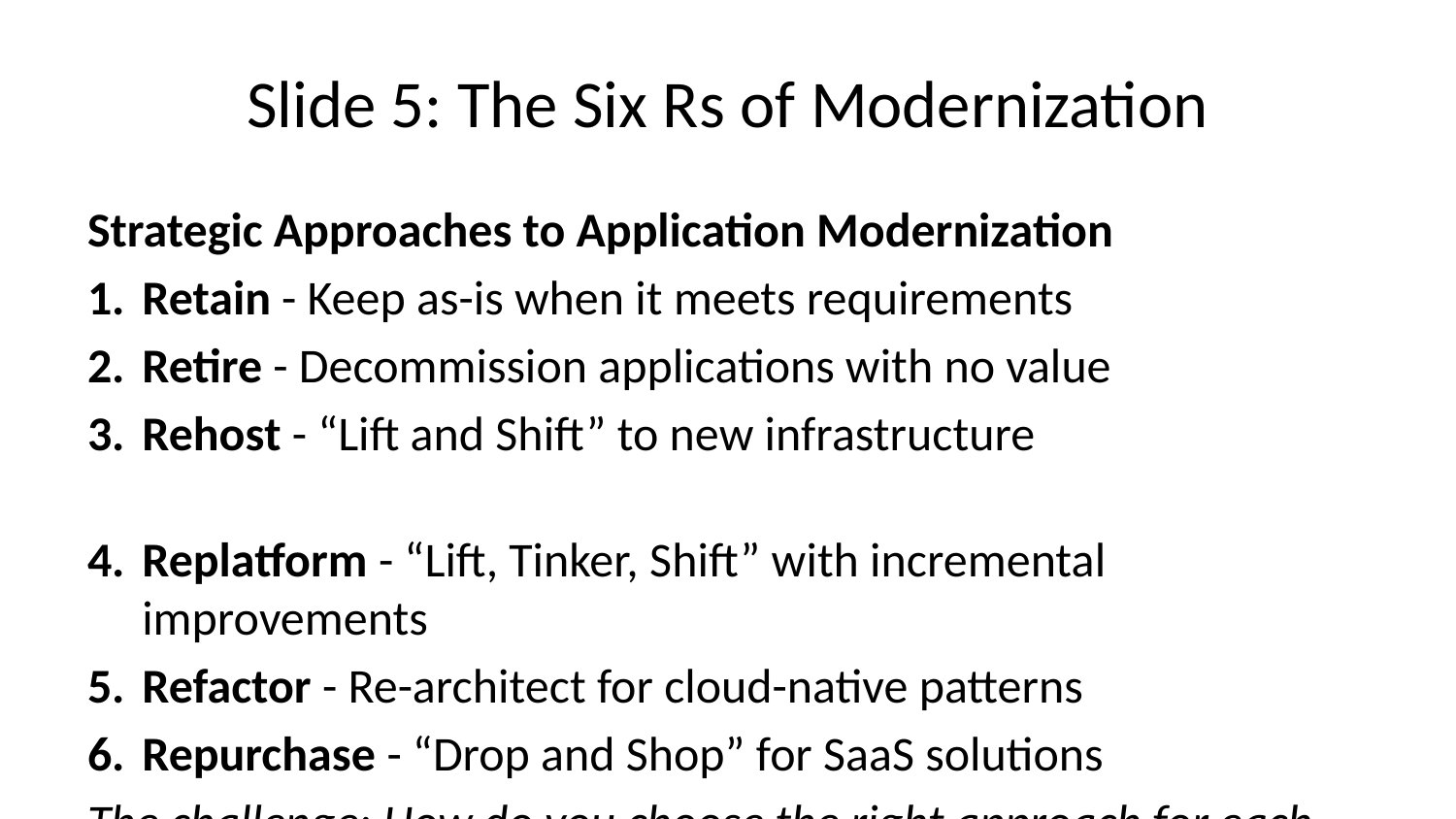

# Slide 5: The Six Rs of Modernization
Strategic Approaches to Application Modernization
Retain - Keep as-is when it meets requirements
Retire - Decommission applications with no value
Rehost - “Lift and Shift” to new infrastructure
Replatform - “Lift, Tinker, Shift” with incremental improvements
Refactor - Re-architect for cloud-native patterns
Repurchase - “Drop and Shop” for SaaS solutions
The challenge: How do you choose the right approach for each application?